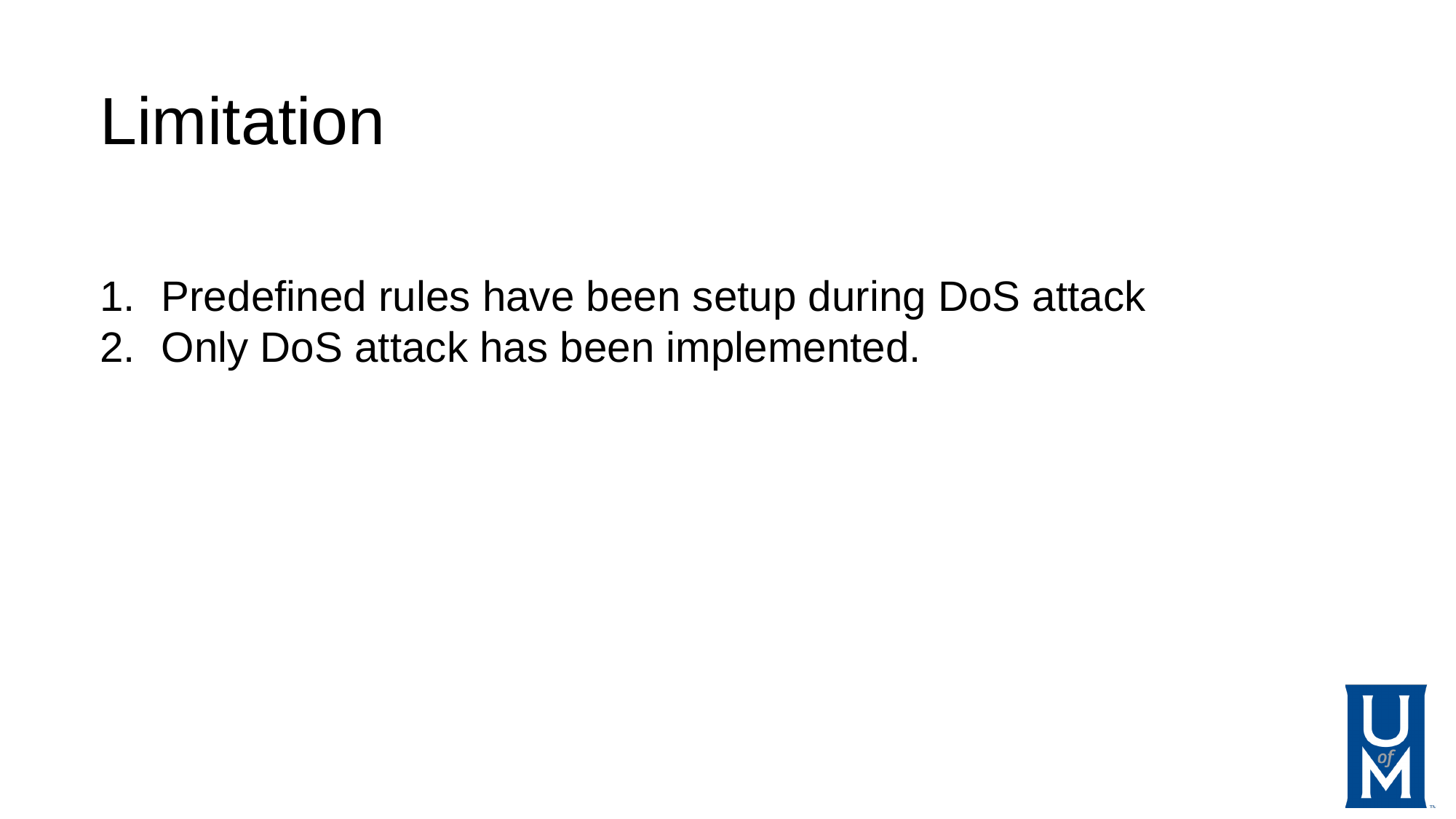

Limitation

Predefined rules have been setup during DoS attack
Only DoS attack has been implemented.